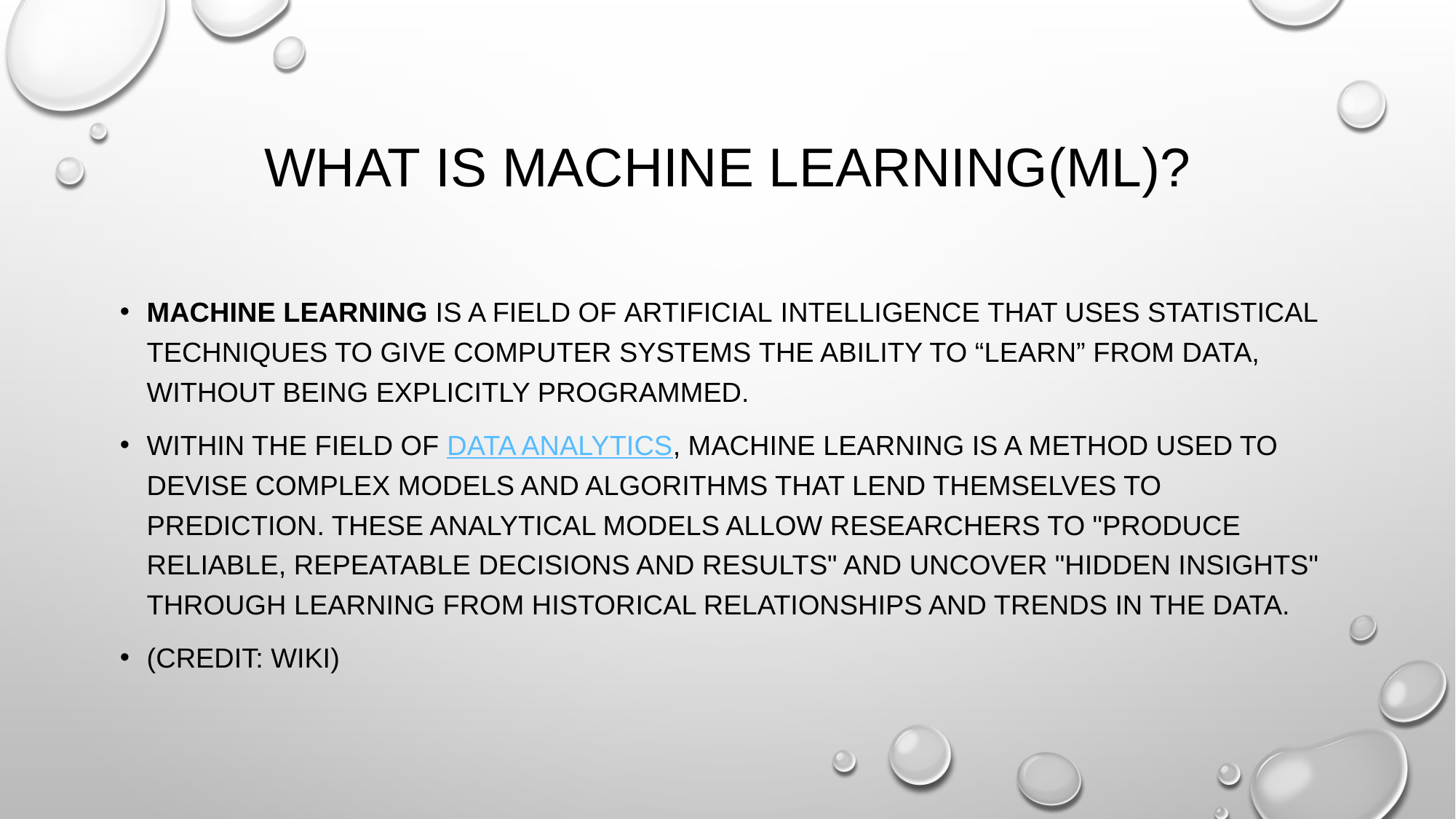

# What is Machine Learning(ML)?
Machine learning is a field of artificial intelligence that uses statistical techniques to give computer systems the ability to “learn” from data, without being explicitly programmed.
Within the field of data analytics, machine learning is a method used to devise complex models and algorithms that lend themselves to prediction. These analytical models allow researchers to "produce reliable, repeatable decisions and results" and uncover "hidden insights" through learning from historical relationships and trends in the data.
(credit: wiki)